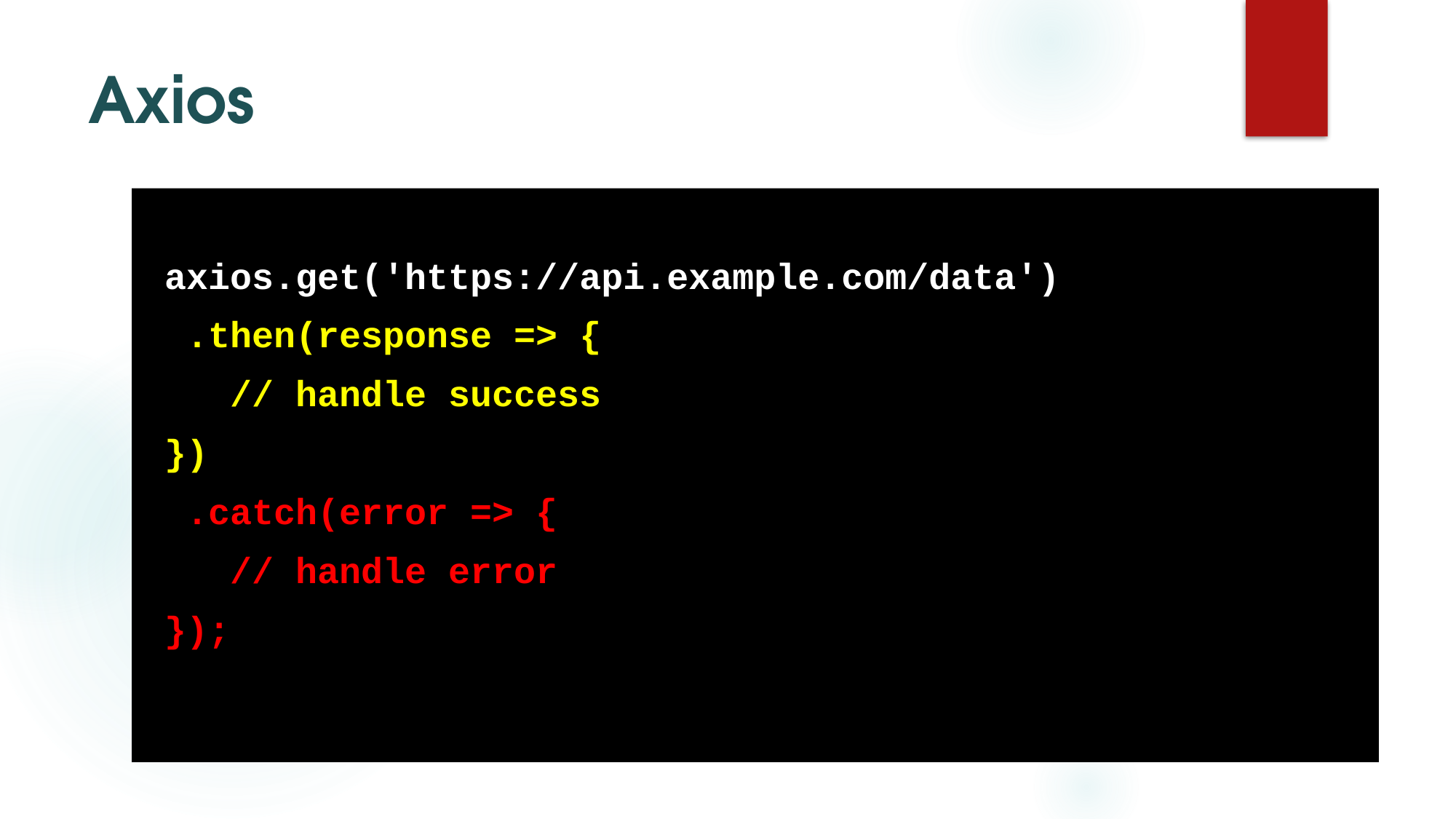

# Axios

 axios.get('https://api.example.com/data')
  .then(response => {
    // handle success
 })
  .catch(error => {
    // handle error
 });